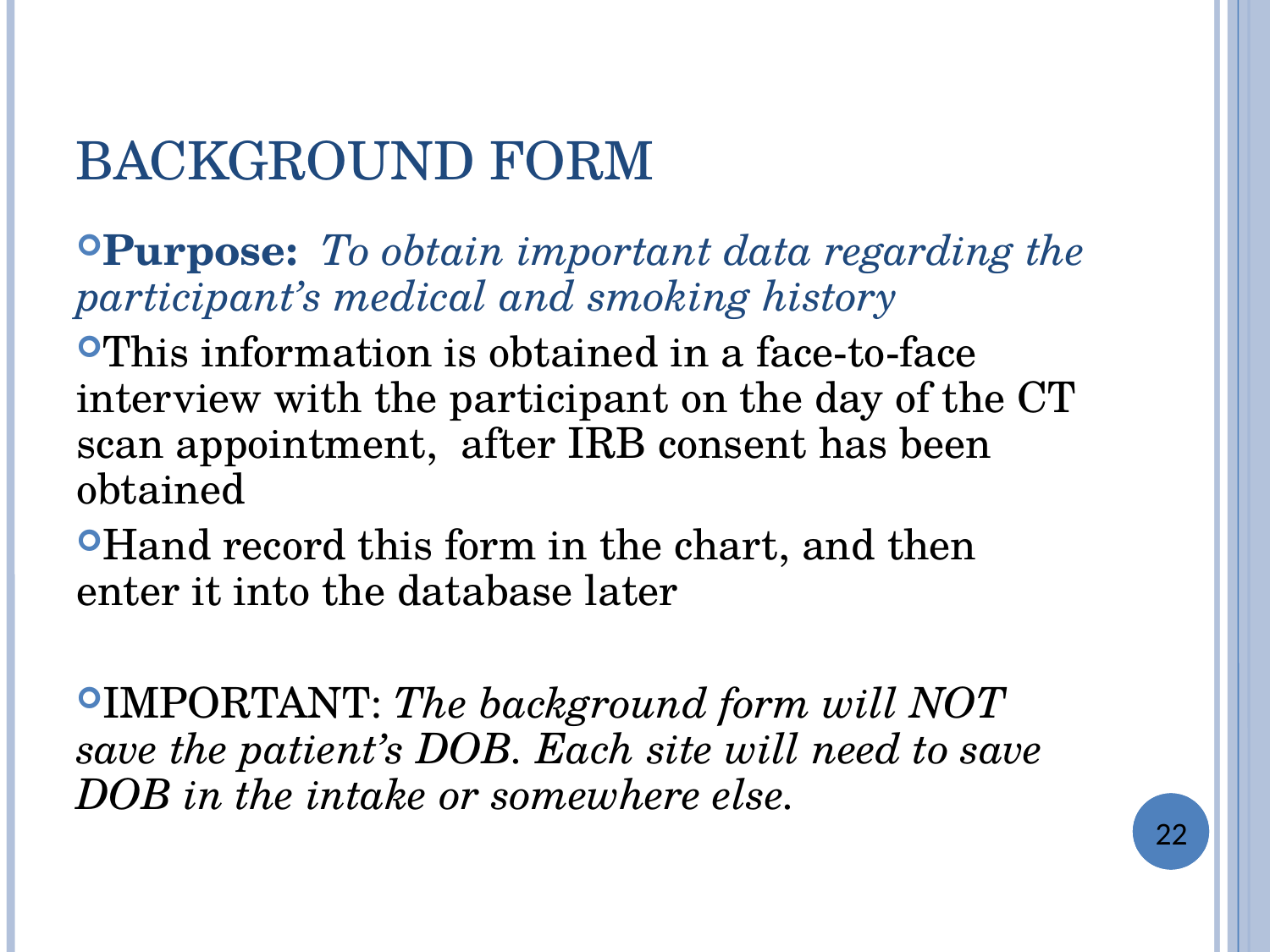

BACKGROUND FORM
Purpose:  To obtain important data regarding the participant’s medical and smoking history
This information is obtained in a face-to-face interview with the participant on the day of the CT scan appointment,  after IRB consent has been obtained
Hand record this form in the chart, and then enter it into the database later

IMPORTANT: The background form will NOT save the patient’s DOB. Each site will need to save DOB in the intake or somewhere else.
22